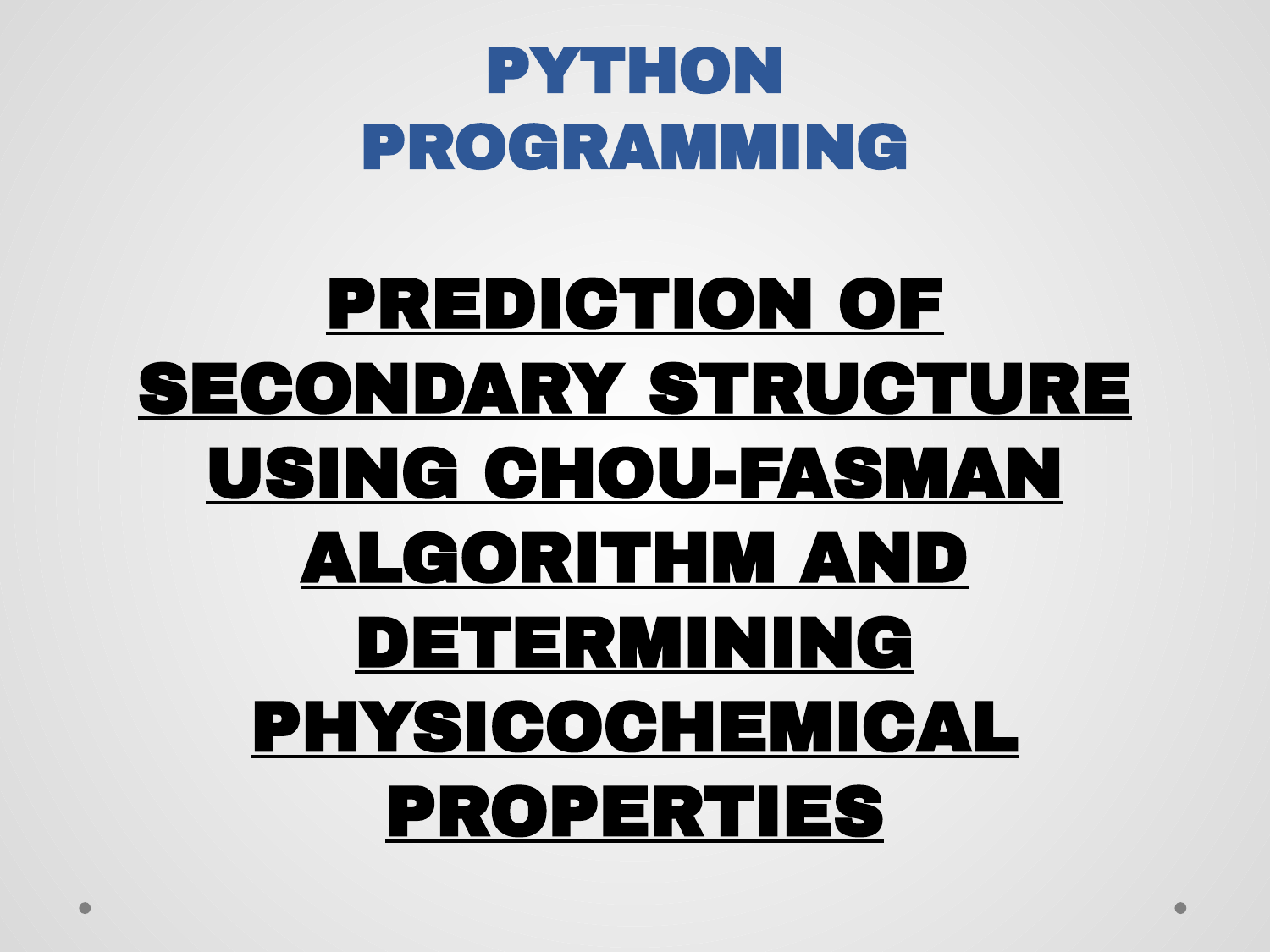

# PYTHON PROGRAMMING PREDICTION OF SECONDARY STRUCTURE USING CHOU-FASMAN ALGORITHM AND DETERMINING PHYSICOCHEMICAL PROPERTIES